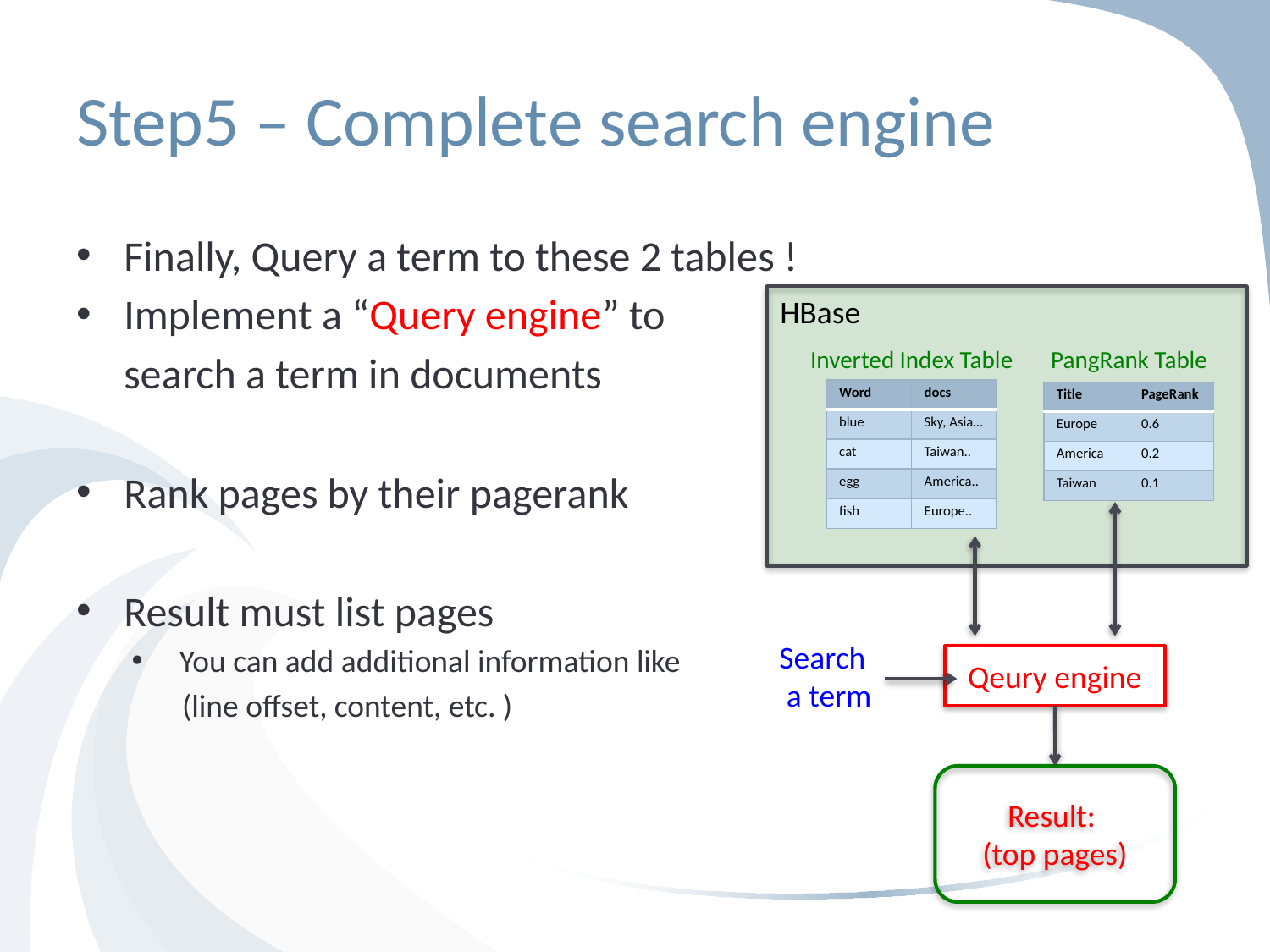

# Step5 – Complete search engine
Finally, Query a term to these 2 tables !
Implement a “Query engine” to
     search a term in documents

Rank pages by their pagerank

Result must list pages
You can add additional information like
       (line offset, content, etc. )

HBase
PangRank Table
Inverted Index Table
| Word | docs |
| --- | --- |
| blue | Sky, Asia… |
| cat | Taiwan.. |
| egg | America.. |
| fish | Europe.. |
| Title | PageRank |
| --- | --- |
| Europe | 0.6 |
| America | 0.2 |
| Taiwan | 0.1 |
Search
 a term
Qeury engine
Result:
(top pages)